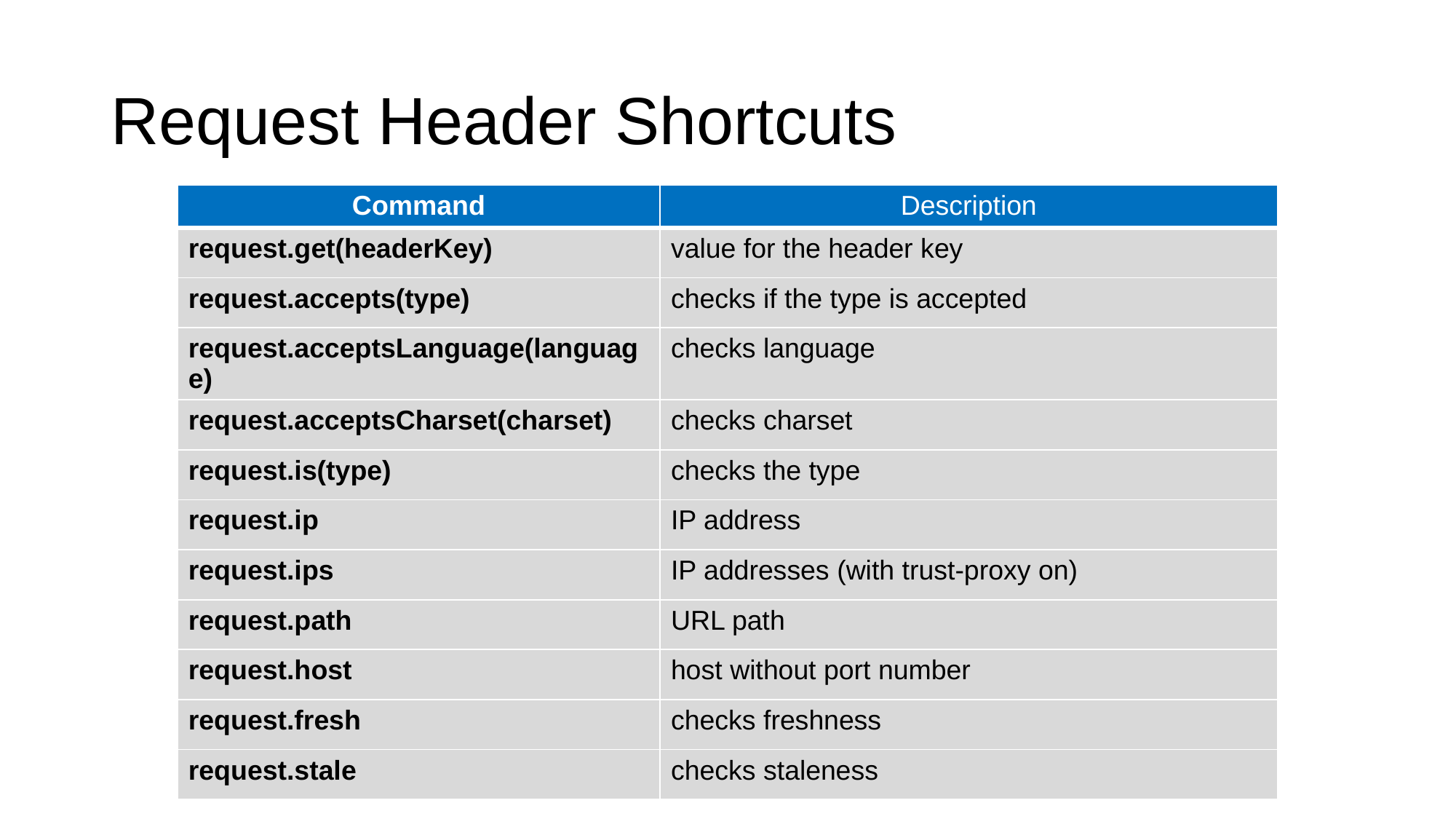

# Request Header Shortcuts
| Command | Description |
| --- | --- |
| request.get(headerKey) | value for the header key |
| request.accepts(type) | checks if the type is accepted |
| request.acceptsLanguage(language) | checks language |
| request.acceptsCharset(charset) | checks charset |
| request.is(type) | checks the type |
| request.ip | IP address |
| request.ips | IP addresses (with trust-proxy on) |
| request.path | URL path |
| request.host | host without port number |
| request.fresh | checks freshness |
| request.stale | checks staleness |